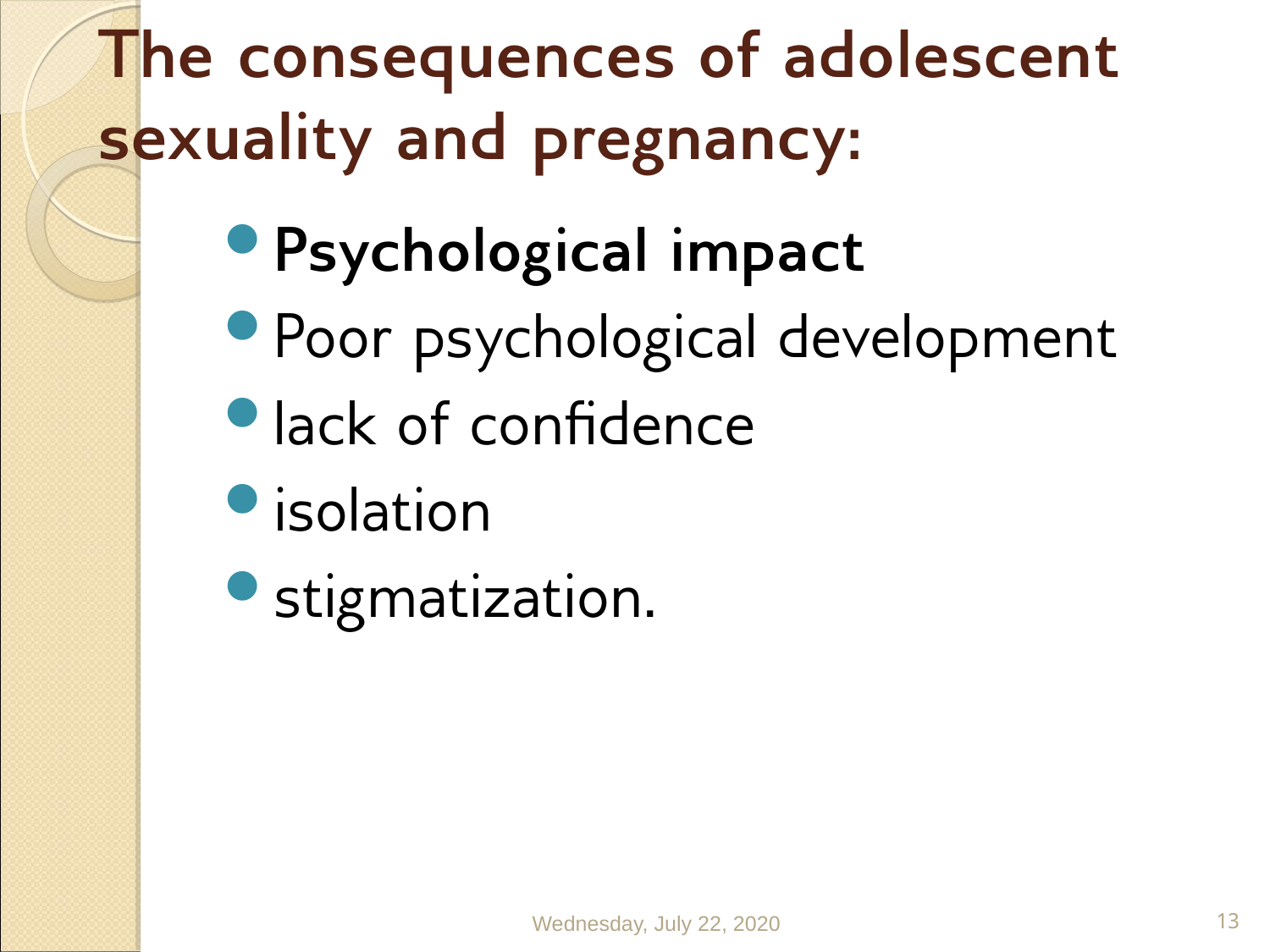

# The consequences of adolescent sexuality and pregnancy:
Psychological impact
Poor psychological development
lack of confidence
isolation
stigmatization.

Wednesday, July 22, 2020
13